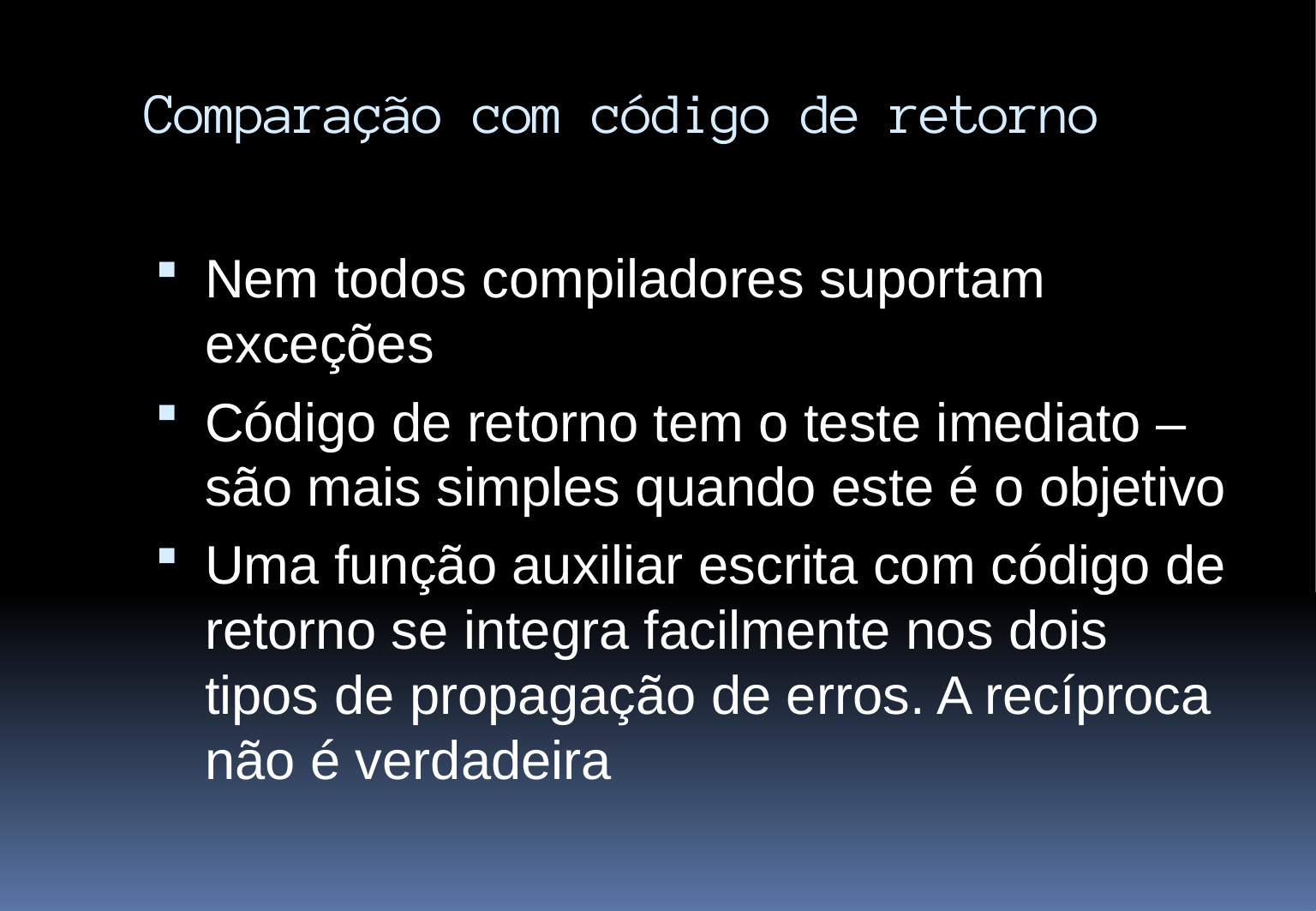

# Comparação com código de retorno
Nem todos compiladores suportam exceções
Código de retorno tem o teste imediato – são mais simples quando este é o objetivo
Uma função auxiliar escrita com código de retorno se integra facilmente nos dois tipos de propagação de erros. A recíproca não é verdadeira